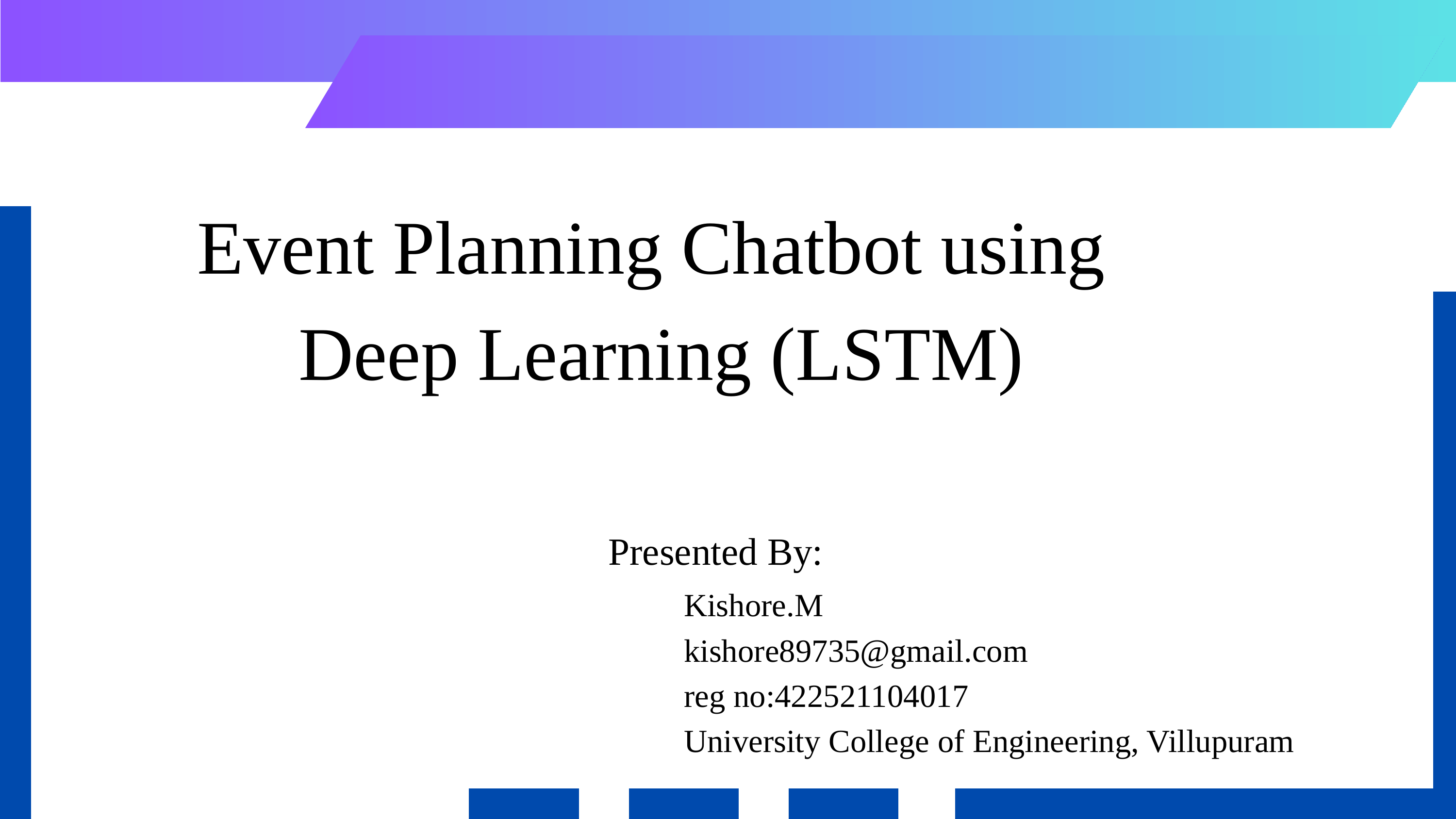

Event Planning Chatbot using
 Deep Learning (LSTM)

Presented By:
Kishore.M
kishore89735@gmail.com
reg no:422521104017
University College of Engineering, Villupuram